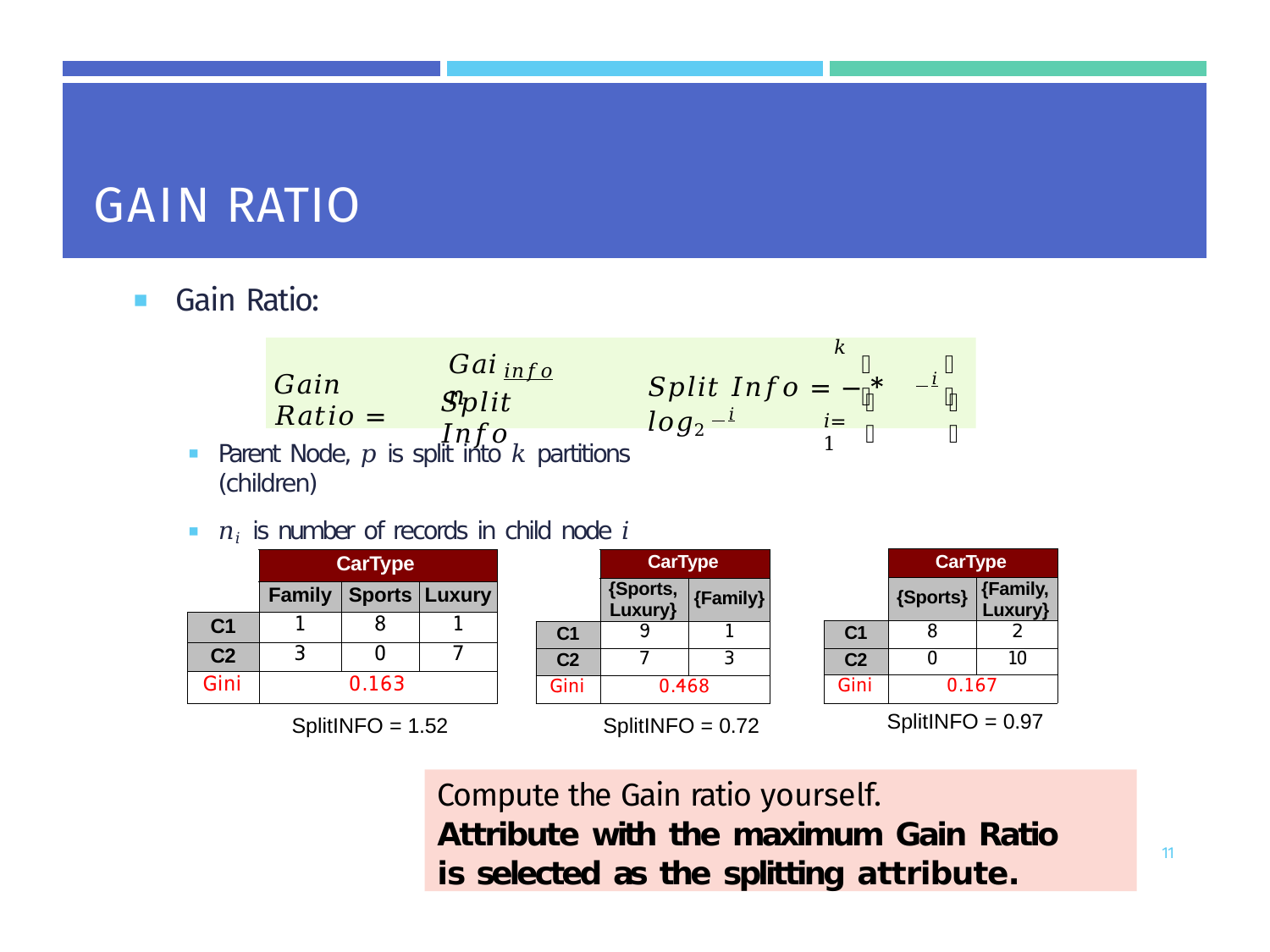

|  |  |  |
| --- | --- | --- |
| GAIN RATIO |  |  |
Gain Ratio:
𝑘

𝐺𝑎𝑖𝑛
𝑛
𝑛
	𝑖𝑛𝑓𝑜
𝑆𝑝𝑙𝑖𝑡 𝐼𝑛𝑓𝑜
𝐺𝑎𝑖𝑛 𝑅𝑎𝑡𝑖𝑜 =
𝑆𝑝𝑙𝑖𝑡 𝐼𝑛𝑓𝑜 = − *   𝑖 𝑙𝑜𝑔2   𝑖
𝑛
𝑛
𝑖=1
Parent Node, 𝑝 is split into 𝑘 partitions (children)
𝑛𝑖 is number of records in child node 𝑖
|  | CarType |  |
| --- | --- | --- |
|  | {Sports} | {Family, Luxury} |
| C1 | 8 | 2 |
| C2 | 0 | 10 |
| Gini | 0.167 |  |
|  | CarType |  |  |
| --- | --- | --- | --- |
|  | Family | Sports | Luxury |
| C1 | 1 | 8 | 1 |
| C2 | 3 | 0 | 7 |
| Gini | 0.163 |  |  |
|  | CarType |  |
| --- | --- | --- |
|  | {Sports, Luxury} | {Family} |
| C1 | 9 | 1 |
| C2 | 7 | 3 |
| Gini | 0.468 |  |
SplitINFO = 0.97
SplitINFO = 1.52	SplitINFO = 0.72
Compute the Gain ratio yourself.
Attribute with the maximum Gain Ratio is selected as the splitting attribute.
11